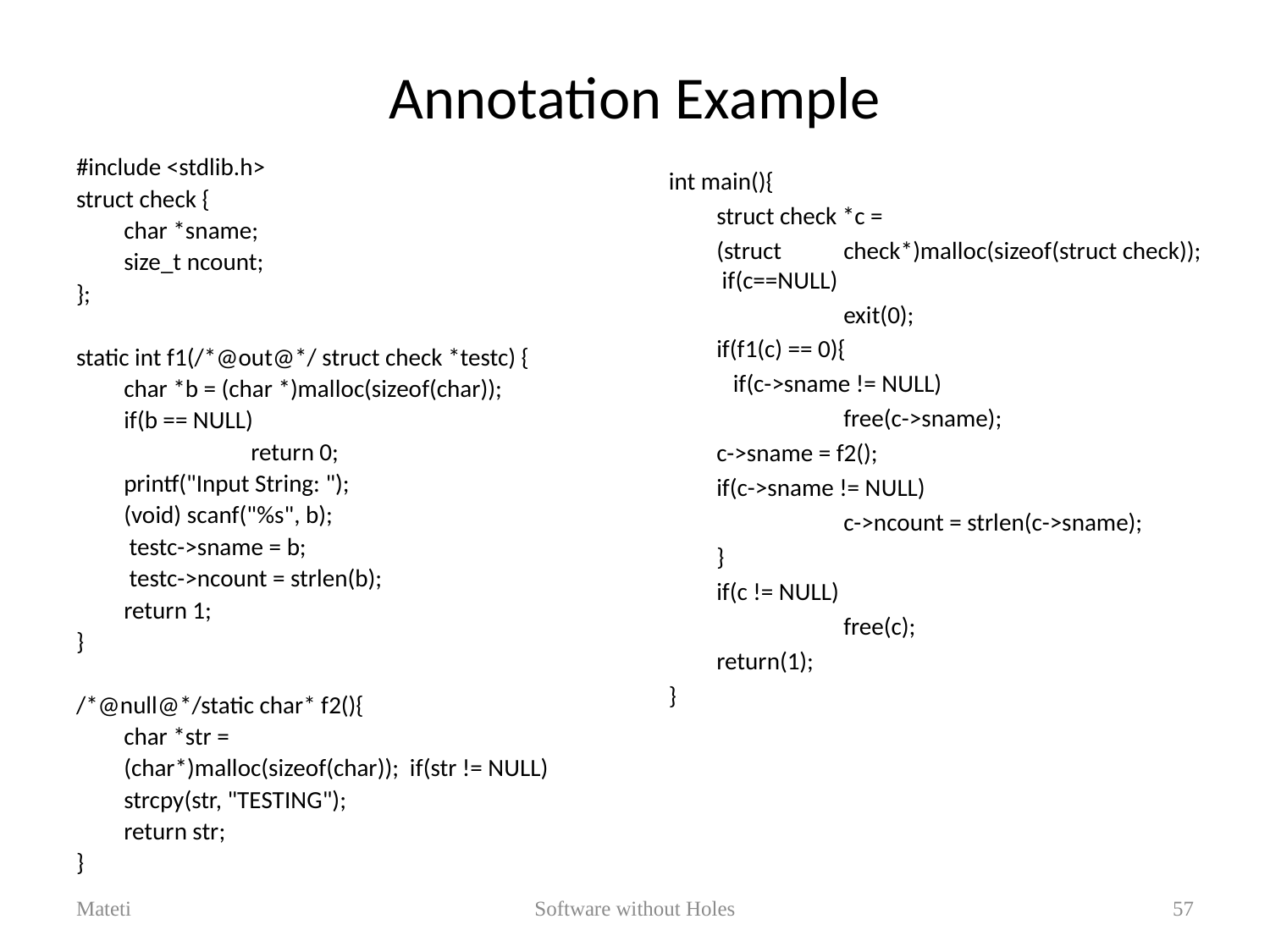

# Annotation Example
#include <stdlib.h>
struct check {
	char *sname;
	size_t ncount;
};

static int f1(/*@out@*/ struct check *testc) {
	char *b = (char *)malloc(sizeof(char));
	if(b == NULL)
		return 0;
	printf("Input String: ");
	(void) scanf("%s", b);
	 testc->sname = b;
	 testc->ncount = strlen(b);
	return 1;
}

/*@null@*/static char* f2(){
	char *str =
	(char*)malloc(sizeof(char));  if(str != NULL)
	strcpy(str, "TESTING");
	return str;
}

int main(){
	struct check *c =
	(struct 	check*)malloc(sizeof(struct check));  if(c==NULL)
		exit(0);
	if(f1(c) == 0){
	   if(c->sname != NULL)
		free(c->sname);
	c->sname = f2();
	if(c->sname != NULL)
		c->ncount = strlen(c->sname);
	}
	if(c != NULL)
		free(c);
	return(1);
}

Mateti
Software without Holes
57